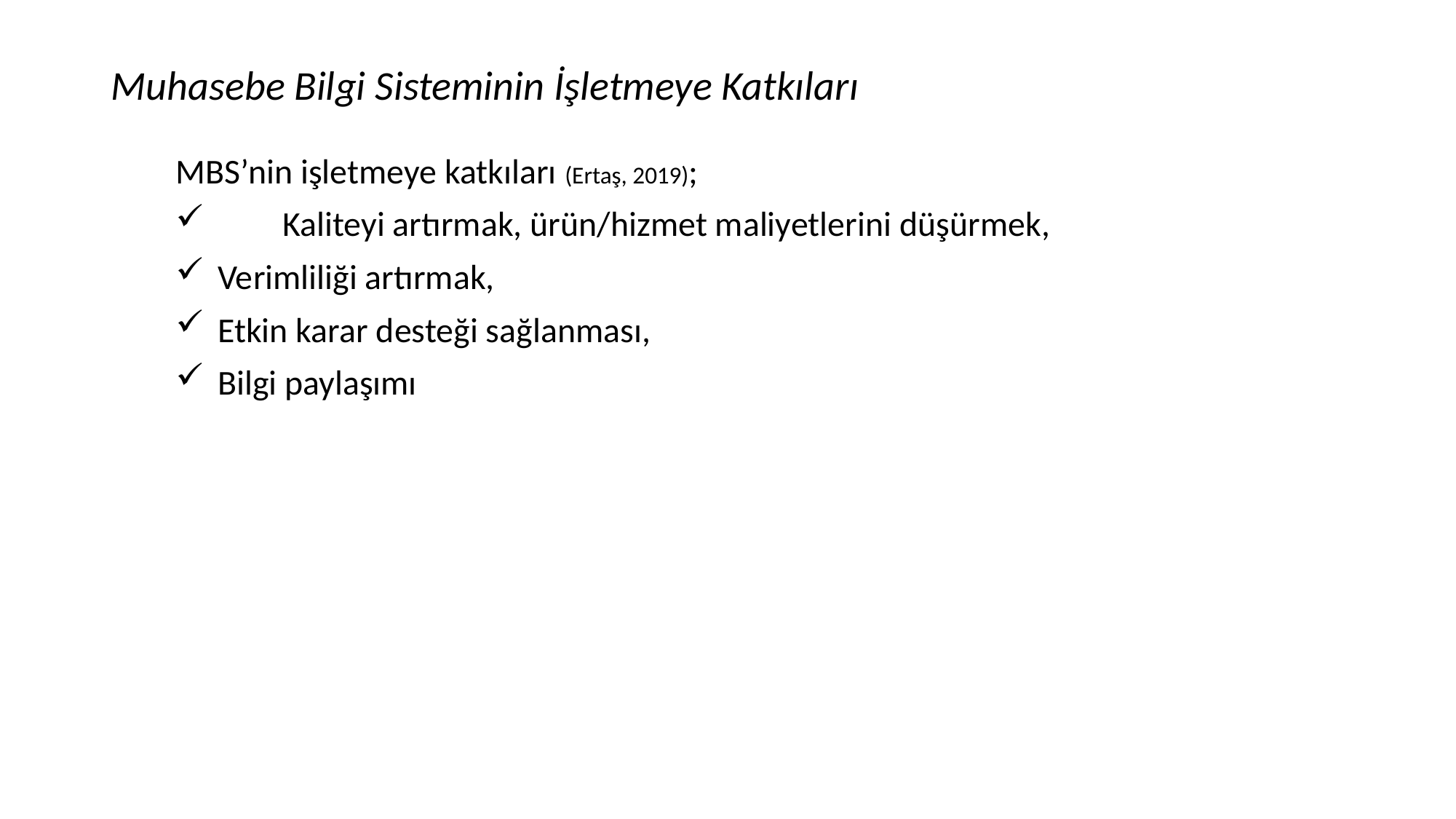

# Muhasebe Bilgi Sisteminin İşletmeye Katkıları
MBS’nin işletmeye katkıları (Ertaş, 2019);
	Kaliteyi artırmak, ürün/hizmet maliyetlerini düşürmek,
Verimliliği artırmak,
Etkin karar desteği sağlanması,
Bilgi paylaşımı